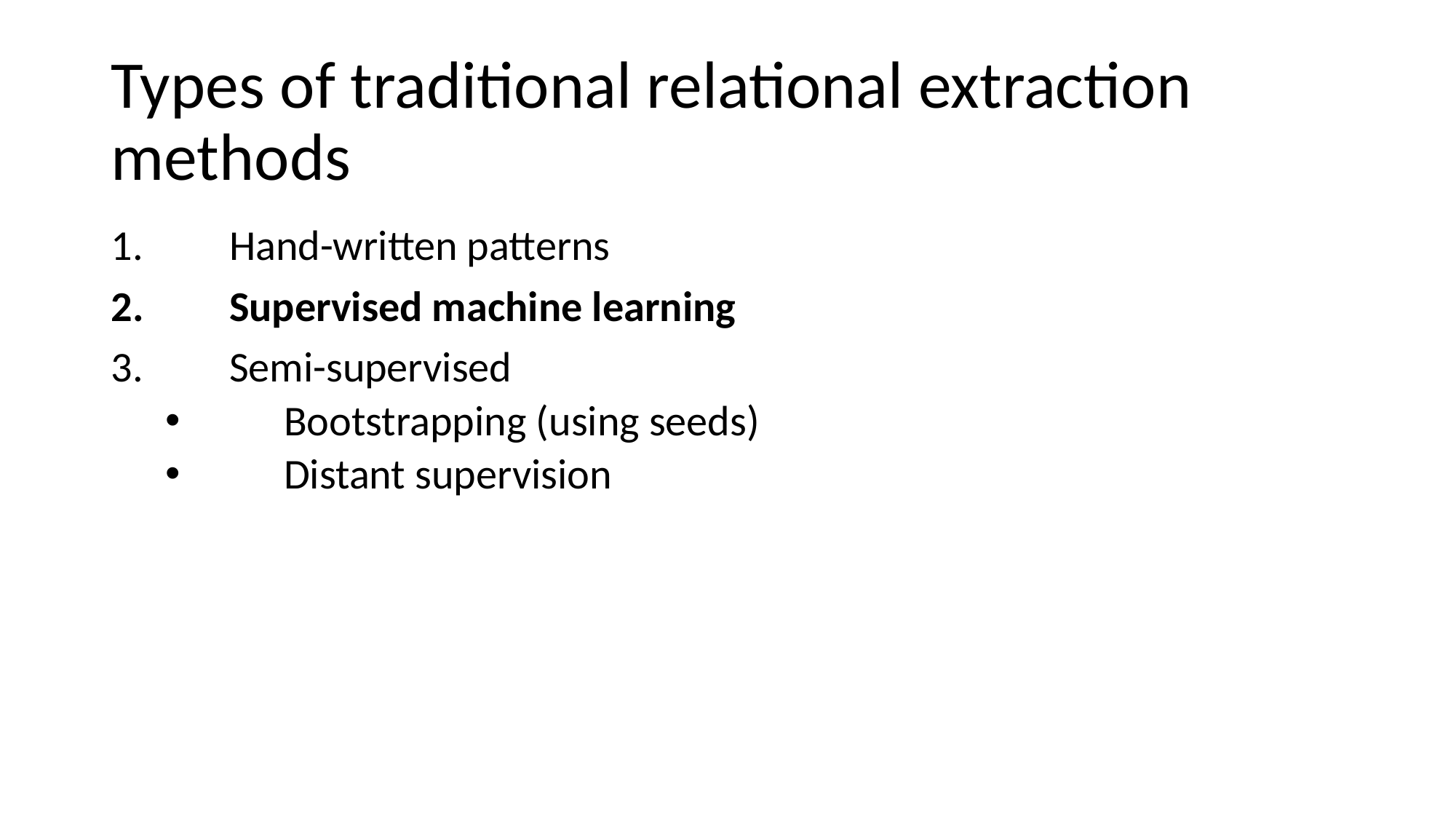

# Types of traditional relational extraction methods
Hand-written patterns
Supervised machine learning
Semi-supervised
Bootstrapping (using seeds)
Distant supervision